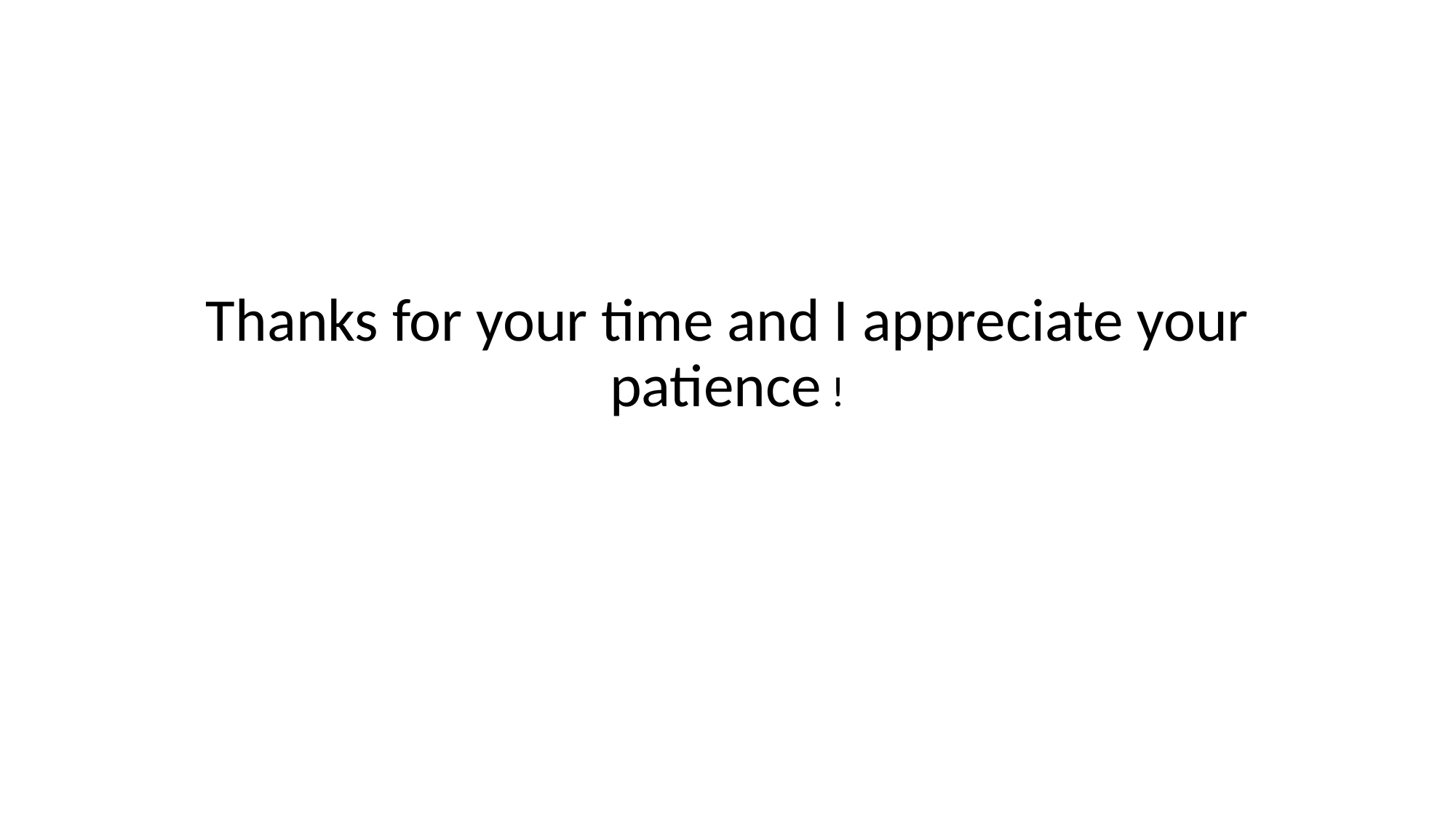

#
Thanks for your time and I appreciate your patience !